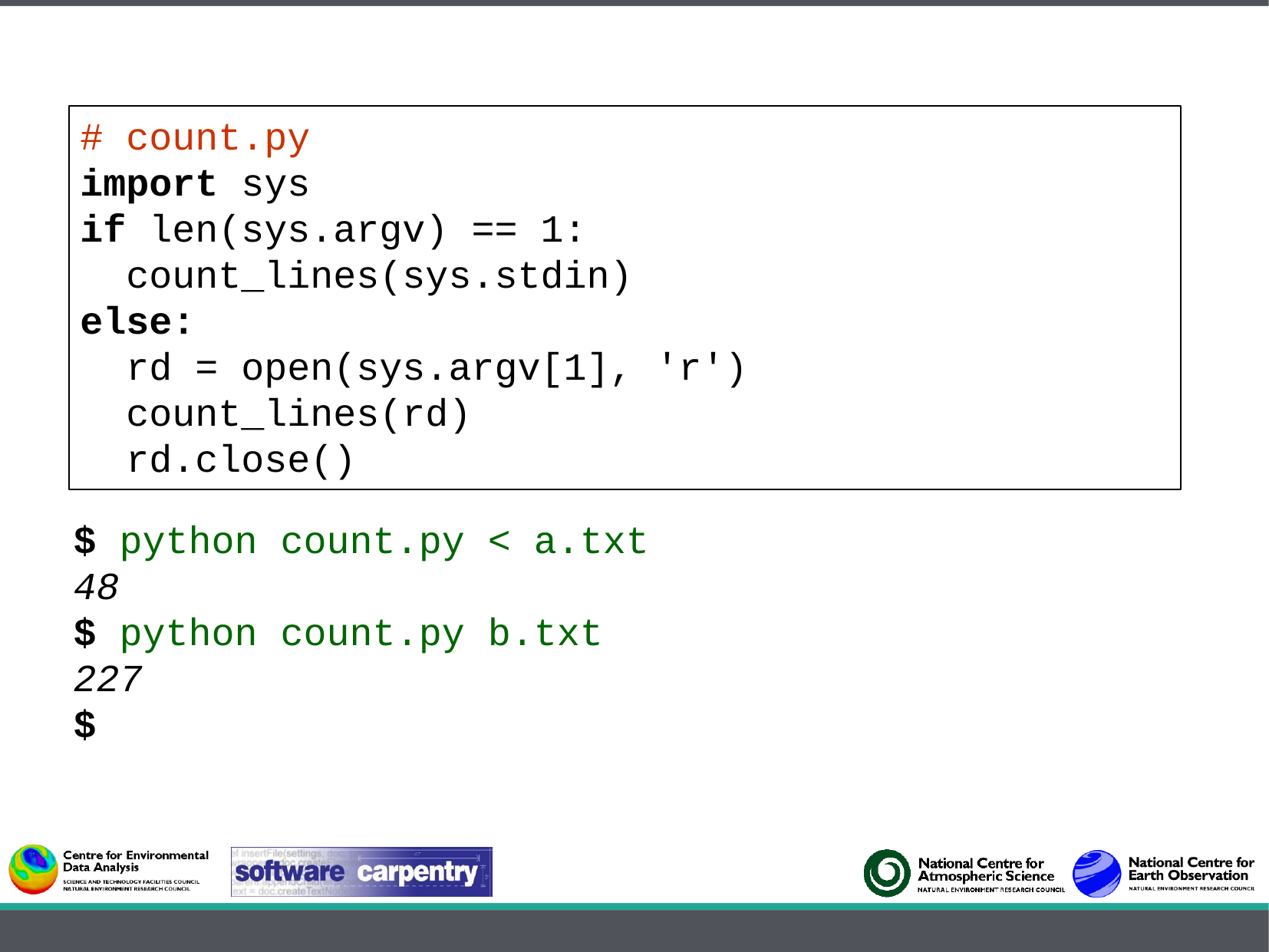

# count.py
import sys
if len(sys.argv) == 1:
  count_lines(sys.stdin)
else:
  rd = open(sys.argv[1], 'r')
  count_lines(rd)
  rd.close()
$ python count.py < a.txt
48
$ python count.py b.txt
227
$